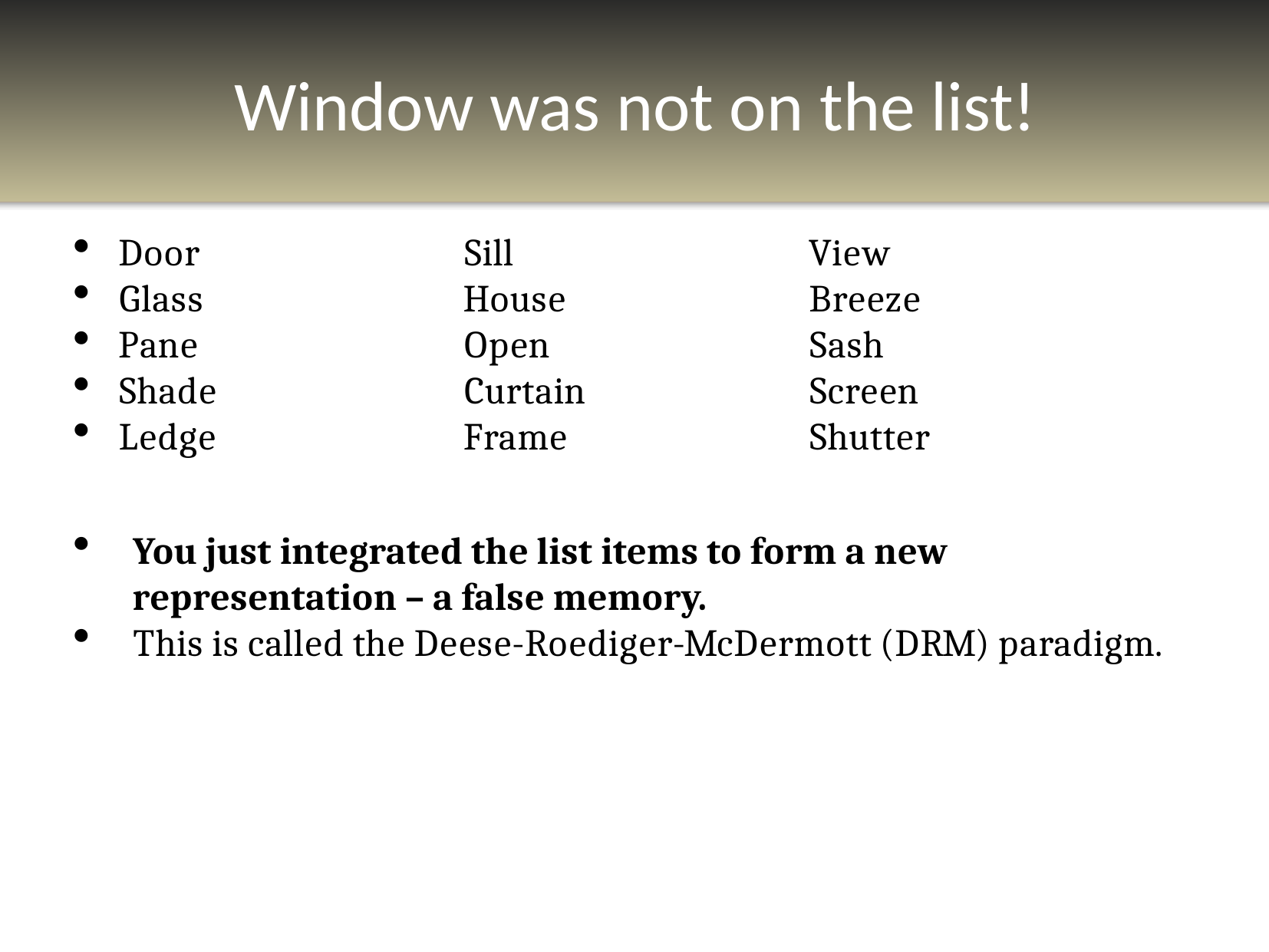

Window was not on the list!
Door			Sill			View
Glass			House			Breeze
Pane			Open			Sash
Shade			Curtain		Screen
Ledge			Frame			Shutter

You just integrated the list items to form a new representation – a false memory.
This is called the Deese-Roediger-McDermott (DRM) paradigm.